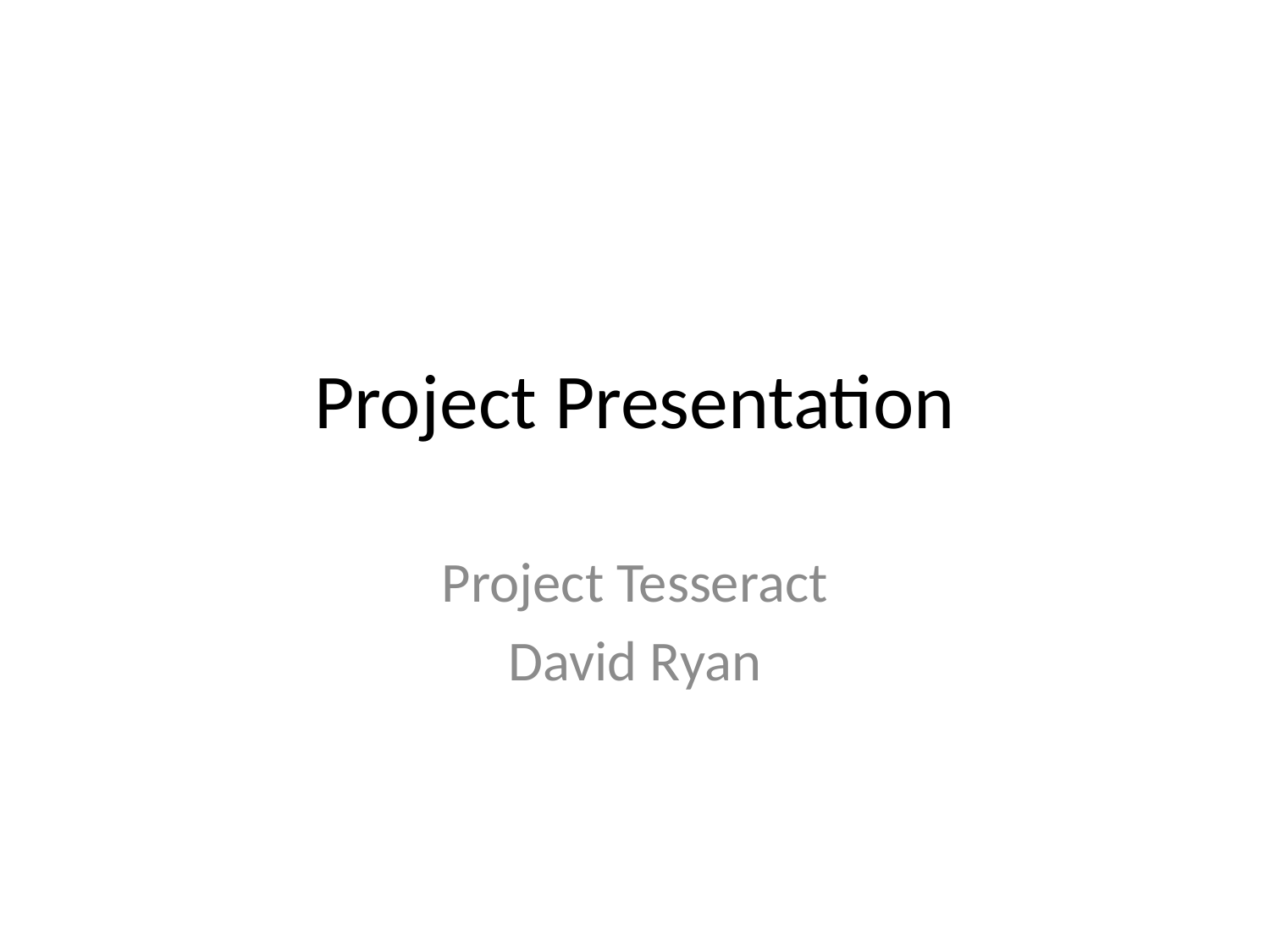

# Project Presentation
Project Tesseract
David Ryan